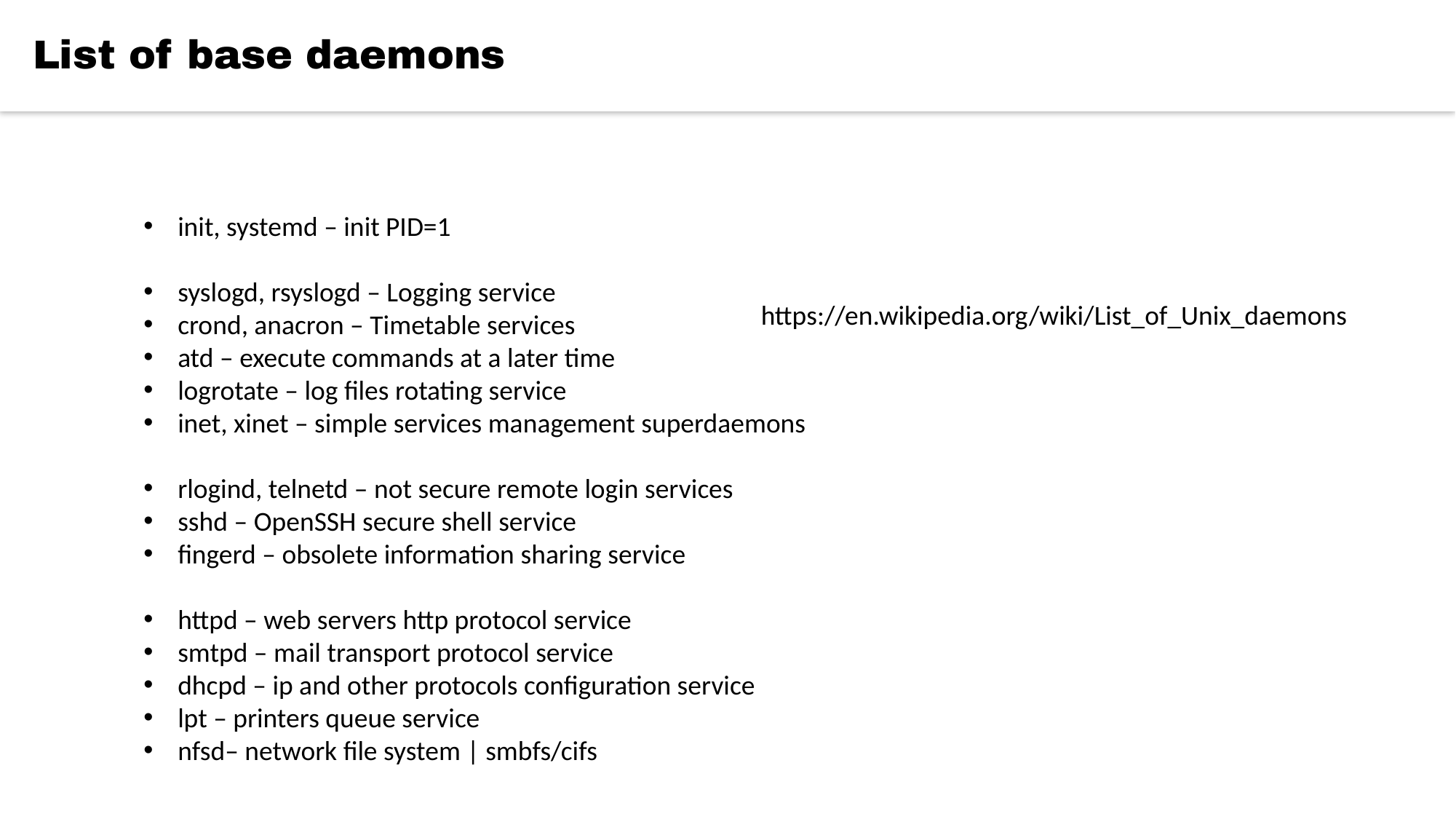

List of base daemons
init, systemd – init PID=1

syslogd, rsyslogd – Logging service
crond, anacron – Timetable services
atd – execute commands at a later time
logrotate – log files rotating service
inet, xinet – simple services management superdaemons

rlogind, telnetd – not secure remote login services
sshd – OpenSSH secure shell service
fingerd – obsolete information sharing service

httpd – web servers http protocol service
smtpd – mail transport protocol service
dhcpd – ip and other protocols configuration service
lpt – printers queue service
nfsd– network file system | smbfs/cifs

https://en.wikipedia.org/wiki/List_of_Unix_daemons